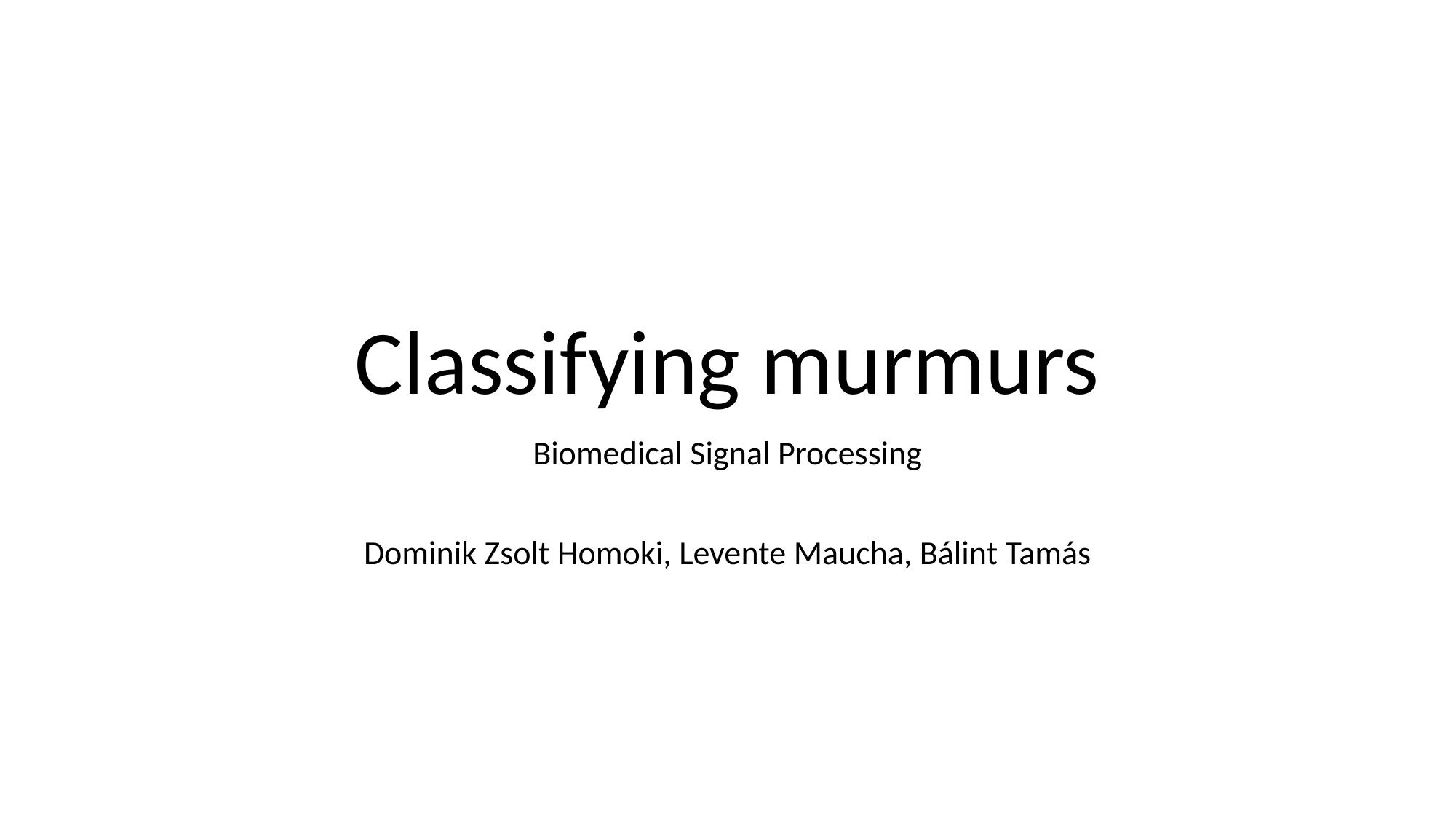

# Classifying murmurs
Biomedical Signal Processing

Dominik Zsolt Homoki, Levente Maucha, Bálint Tamás